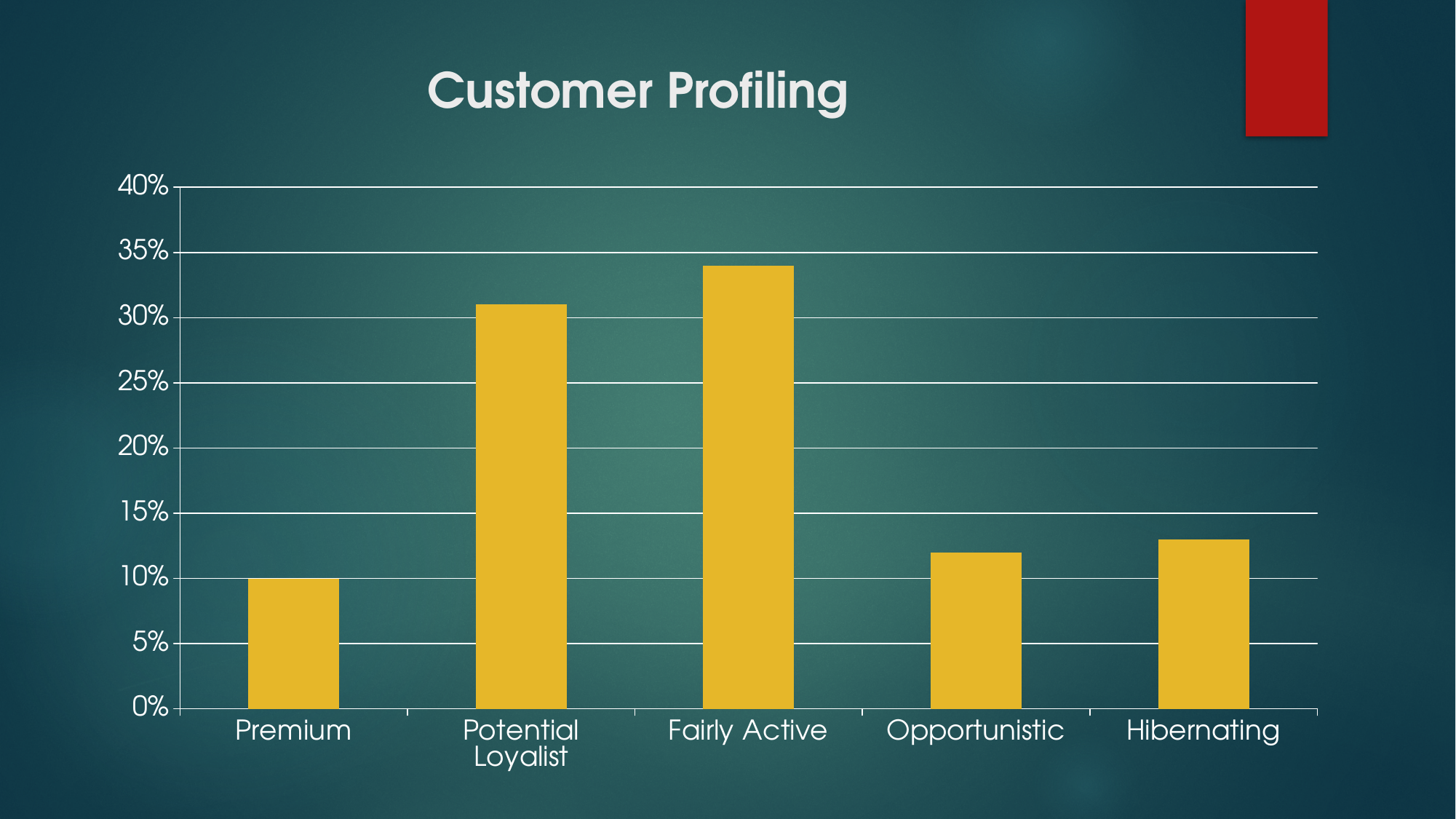

# Customer Profiling

### Chart

| Category | CLTV |
|---|---|
| Premium | 0.1 |
| Potential Loyalist | 0.31 |
| Fairly Active | 0.34 |
| Opportunistic | 0.12 |
| Hibernating | 0.13 |